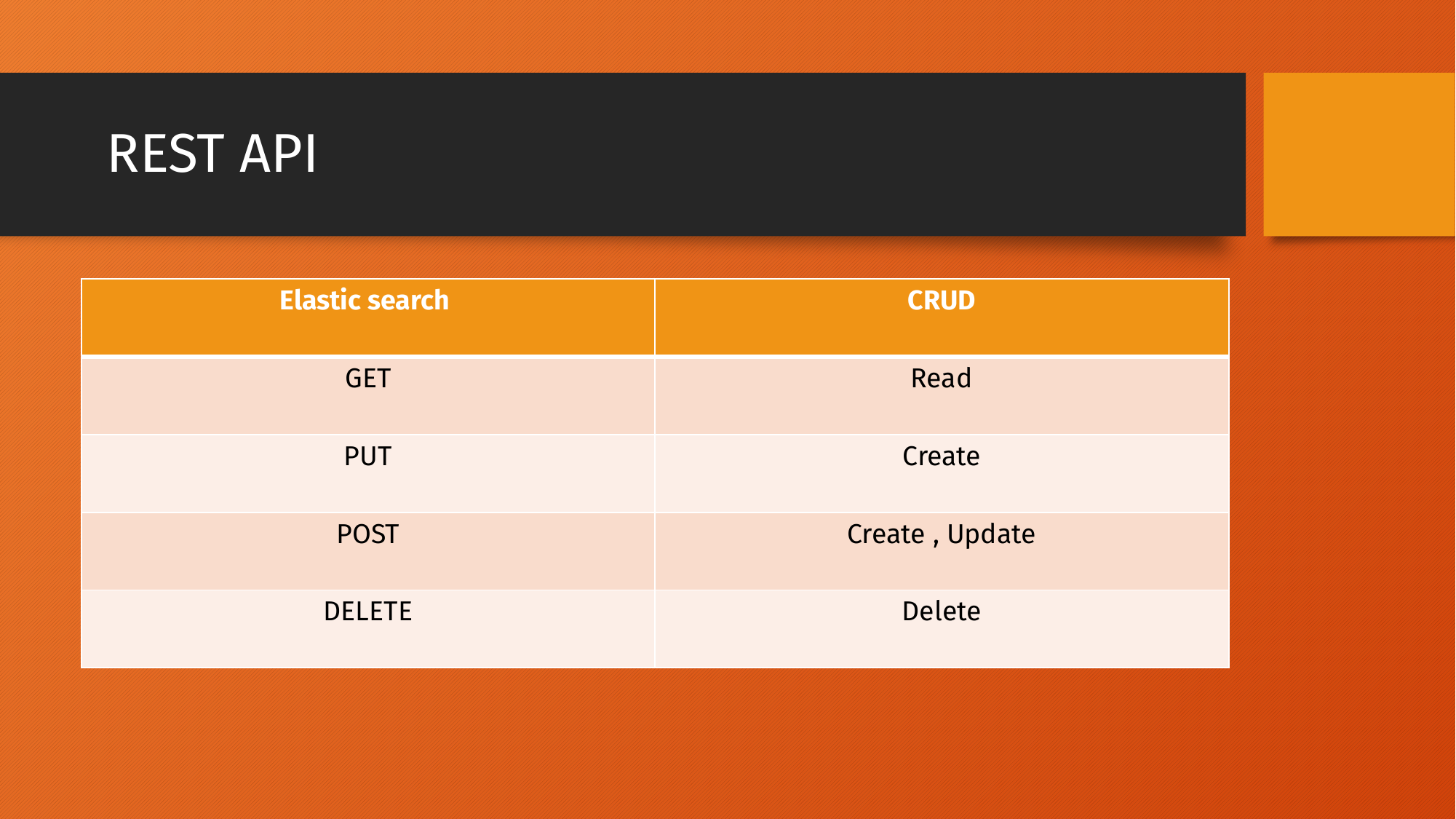

# REST API
| Elastic search | CRUD |
| --- | --- |
| GET | Read |
| PUT | Create |
| POST | Create , Update |
| DELETE | Delete |